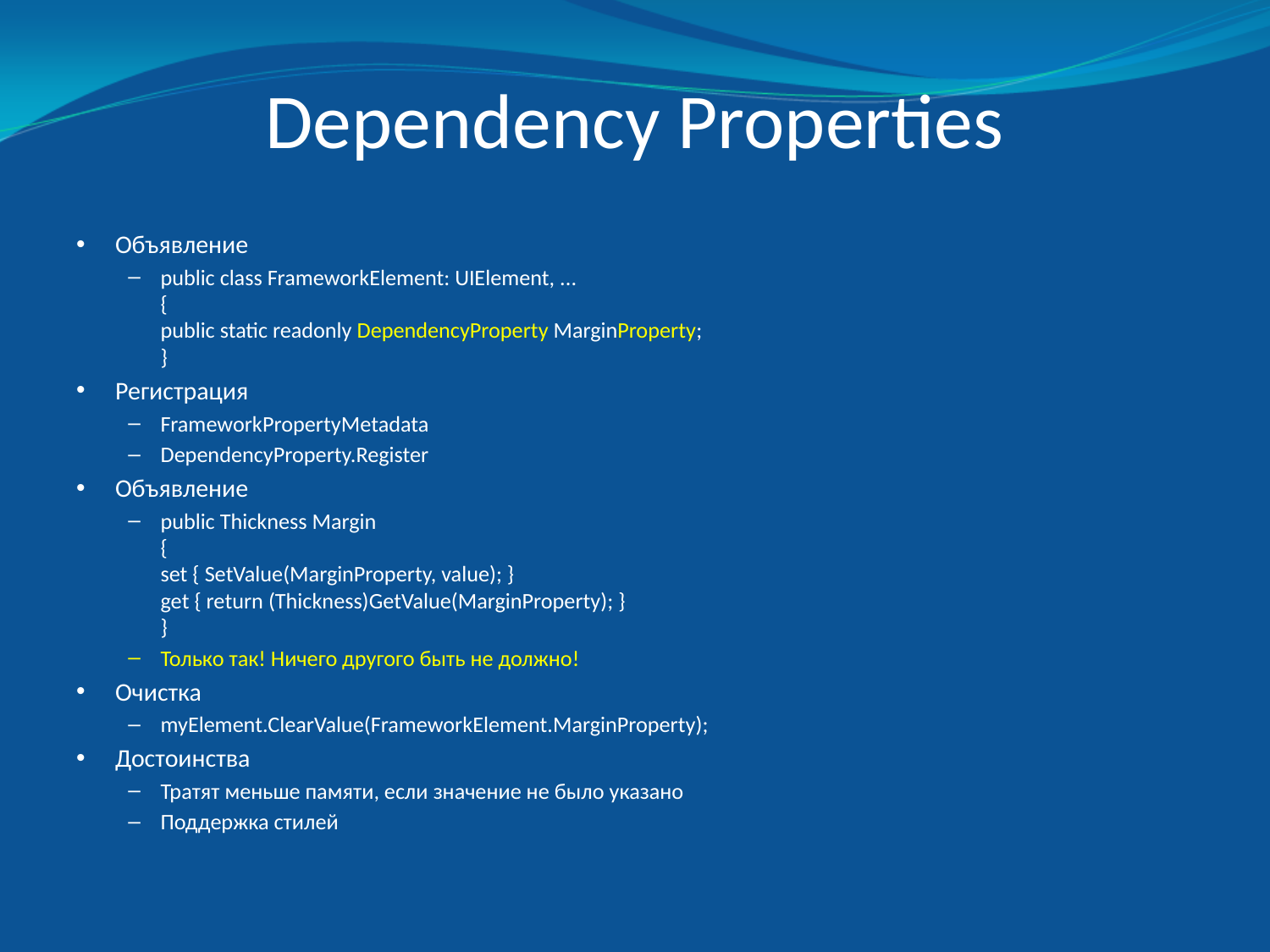

# Dependency Properties
Объявление
public class FrameworkElement: UIElement, ...
{
public static readonly DependencyProperty MarginProperty;
}
Регистрация
FrameworkPropertyMetadata
DependencyProperty.Register
Объявление
public Thickness Margin
{
set { SetValue(MarginProperty, value); }
get { return (Thickness)GetValue(MarginProperty); }
}
Только так! Ничего другого быть не должно!
Очистка
myElement.ClearValue(FrameworkElement.MarginProperty);
Достоинства
Тратят меньше памяти, если значение не было указано
Поддержка стилей